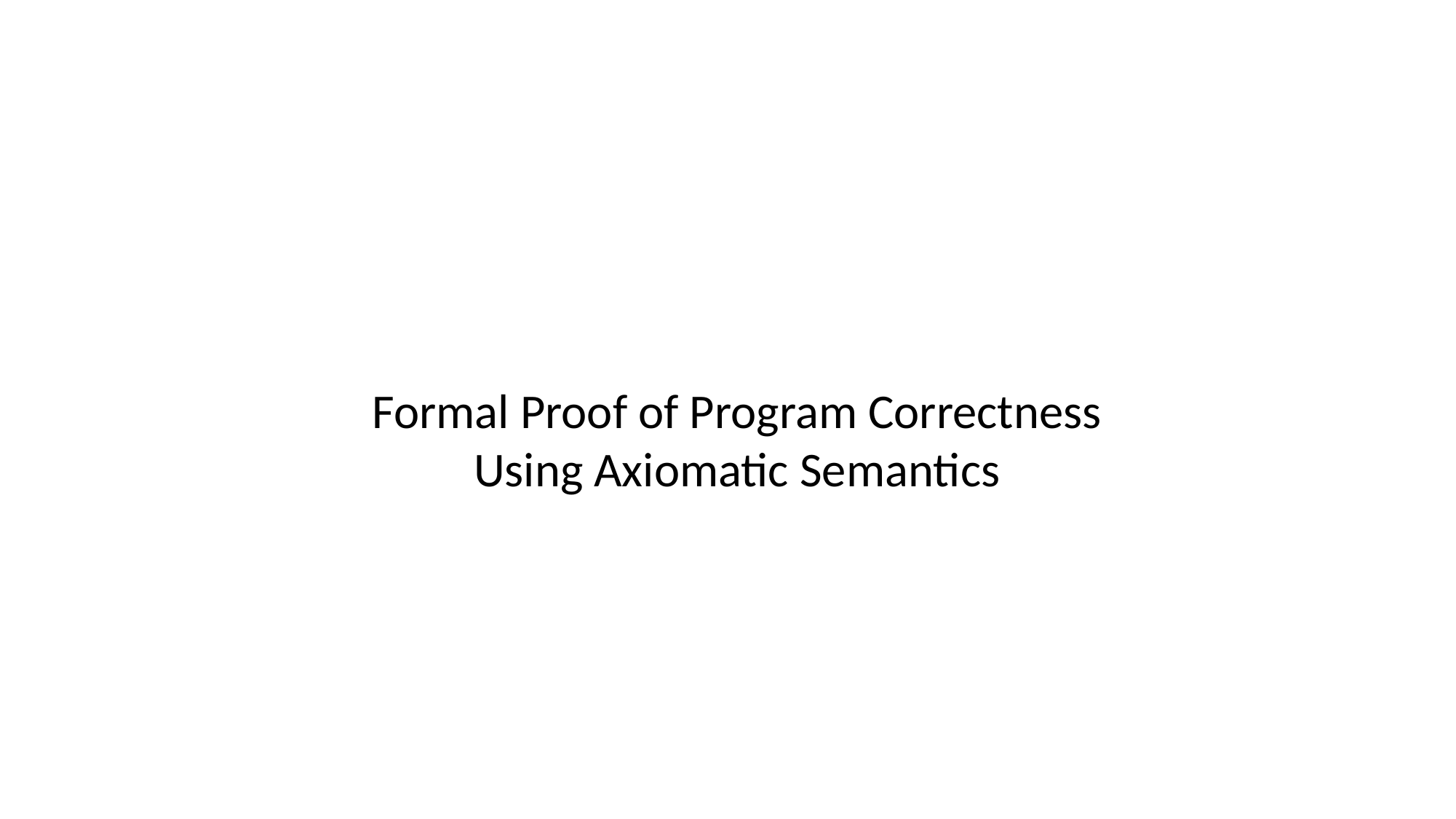

Formal Proof of Program Correctness
Using Axiomatic Semantics